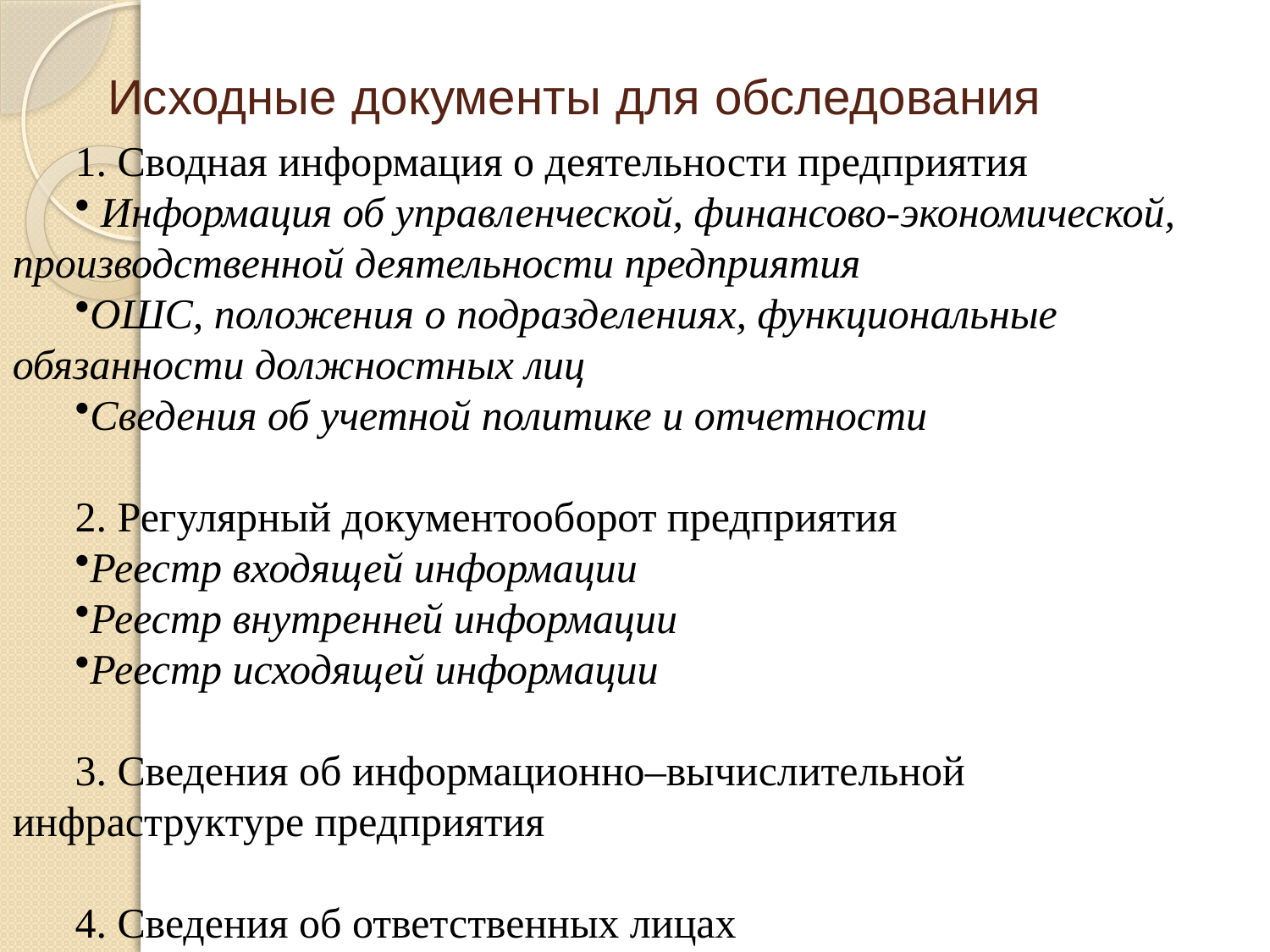

# Исходные документы для обследования
1. Сводная информация о деятельности предприятия
 Информация об управленческой, финансово-экономической, производственной деятельности предприятия
ОШС, положения о подразделениях, функциональные обязанности должностных лиц
Сведения об учетной политике и отчетности

2. Регулярный документооборот предприятия
Реестр входящей информации
Реестр внутренней информации
Реестр исходящей информации

3. Сведения об информационно–вычислительной инфраструктуре предприятия

4. Сведения об ответственных лицах